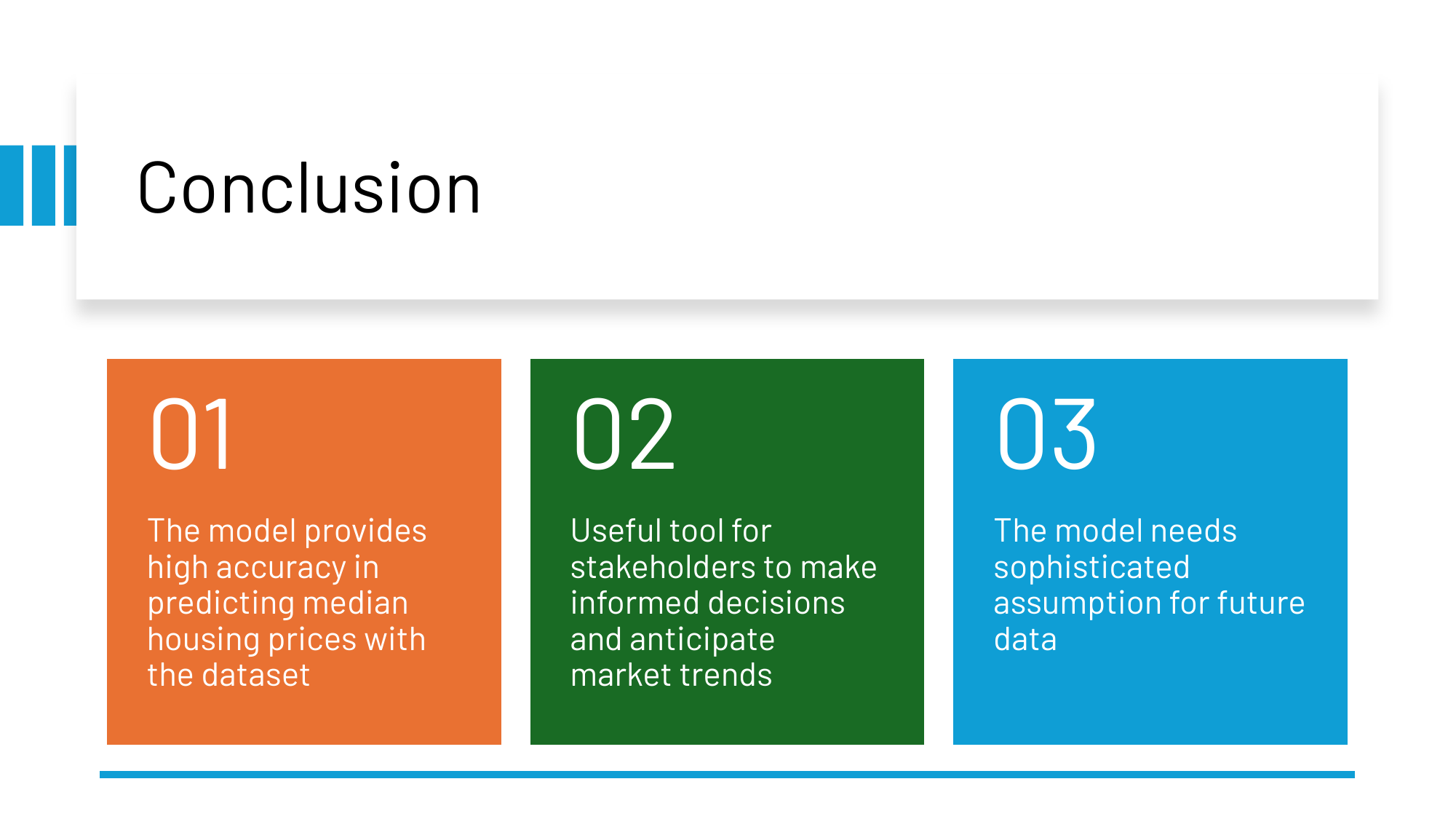

# Conclusion

The model provides high accuracy in predicting median housing prices with the dataset
01
Useful tool for stakeholders to make informed decisions and anticipate market trends
02
The model needs sophisticated assumption for future data
03